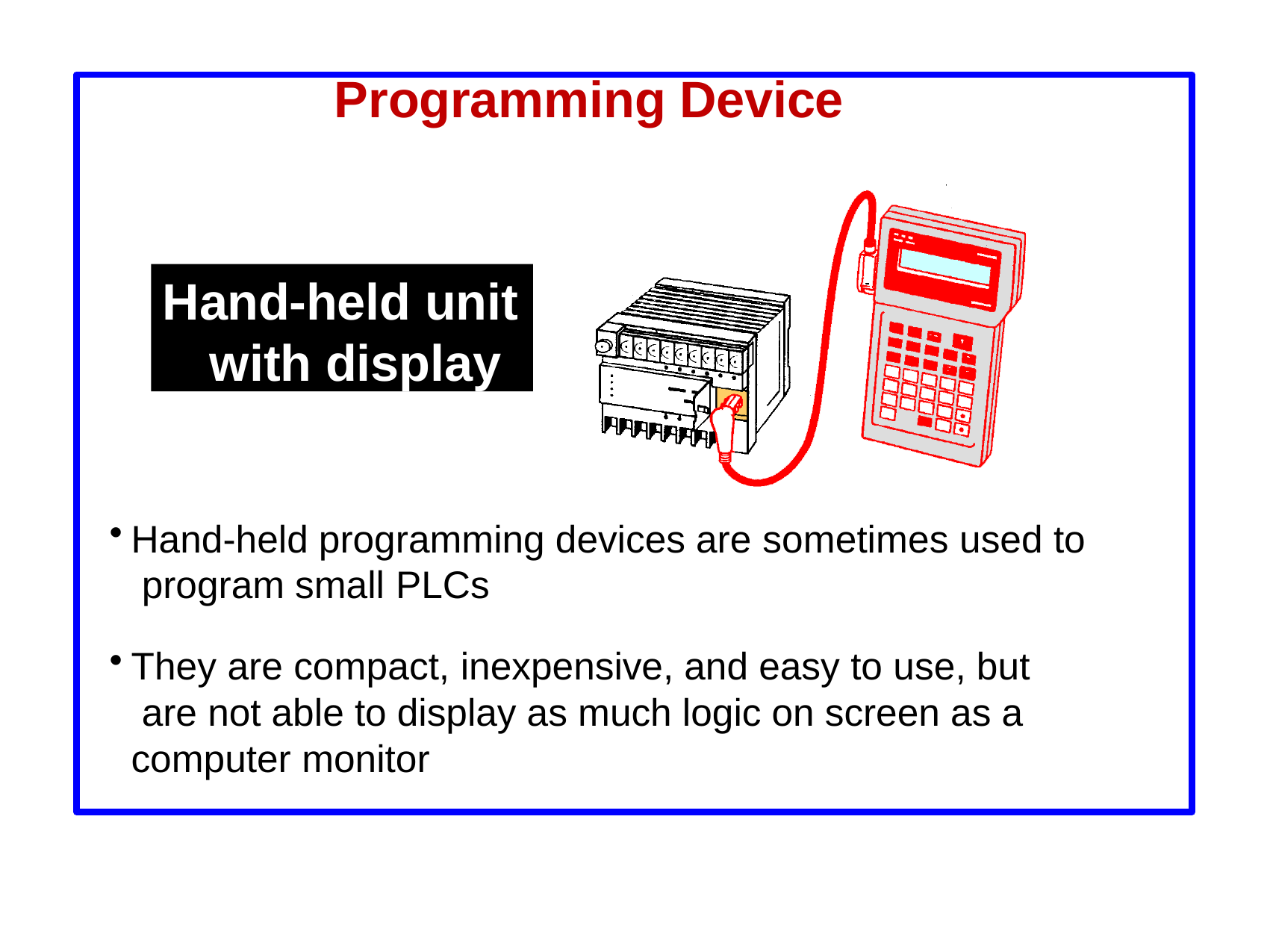

# Programming Device

Hand-held unit  with display
Hand-held programming devices are sometimes used to  program small PLCs
They are compact, inexpensive, and easy to use, but  are not able to display as much logic on screen as a  computer monitor